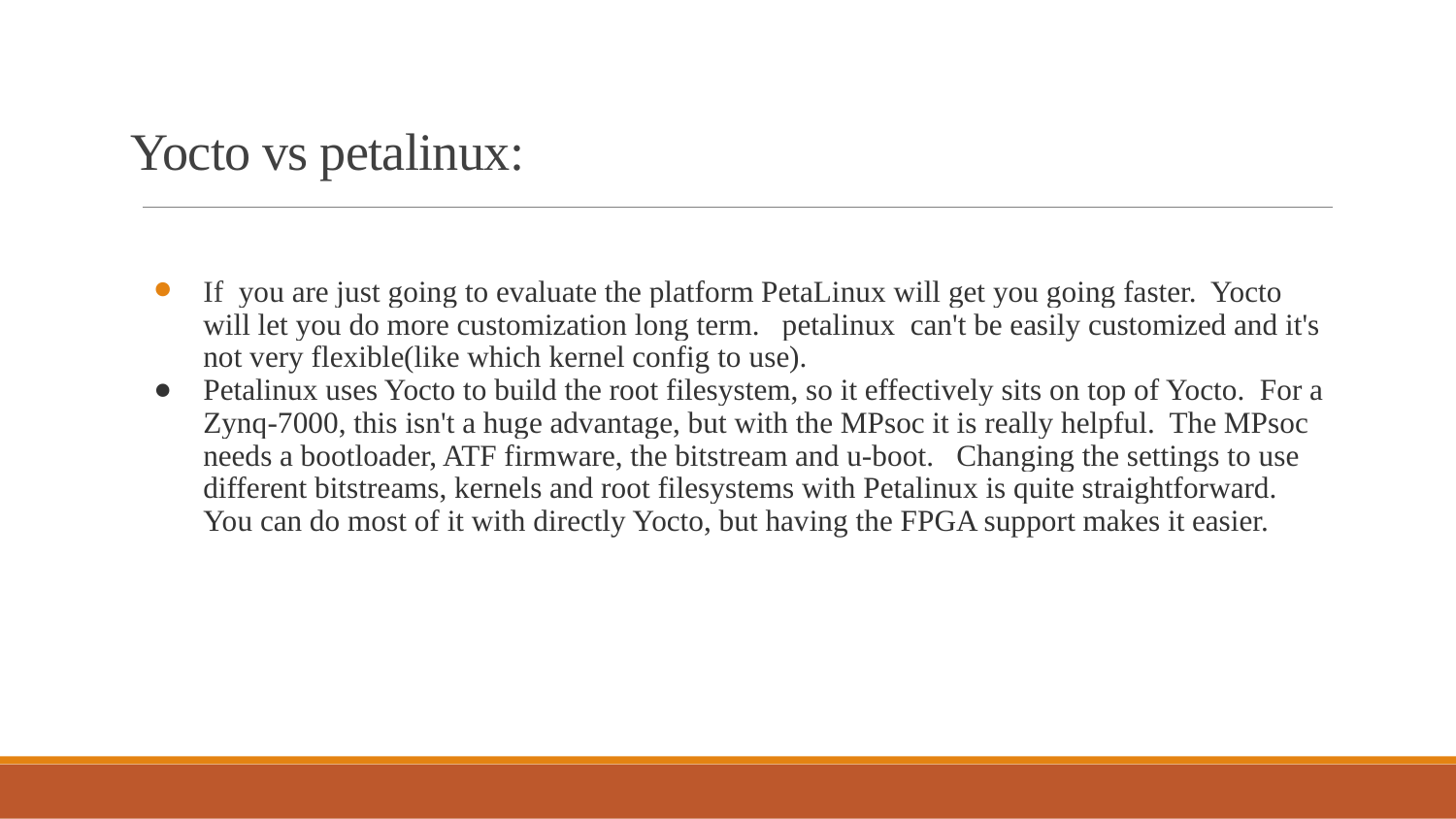

# Yocto vs petalinux:
If  you are just going to evaluate the platform PetaLinux will get you going faster.  Yocto will let you do more customization long term.   petalinux  can't be easily customized and it's not very flexible(like which kernel config to use).
Petalinux uses Yocto to build the root filesystem, so it effectively sits on top of Yocto.  For a Zynq-7000, this isn't a huge advantage, but with the MPsoc it is really helpful.  The MPsoc needs a bootloader, ATF firmware, the bitstream and u-boot.   Changing the settings to use different bitstreams, kernels and root filesystems with Petalinux is quite straightforward.  You can do most of it with directly Yocto, but having the FPGA support makes it easier.